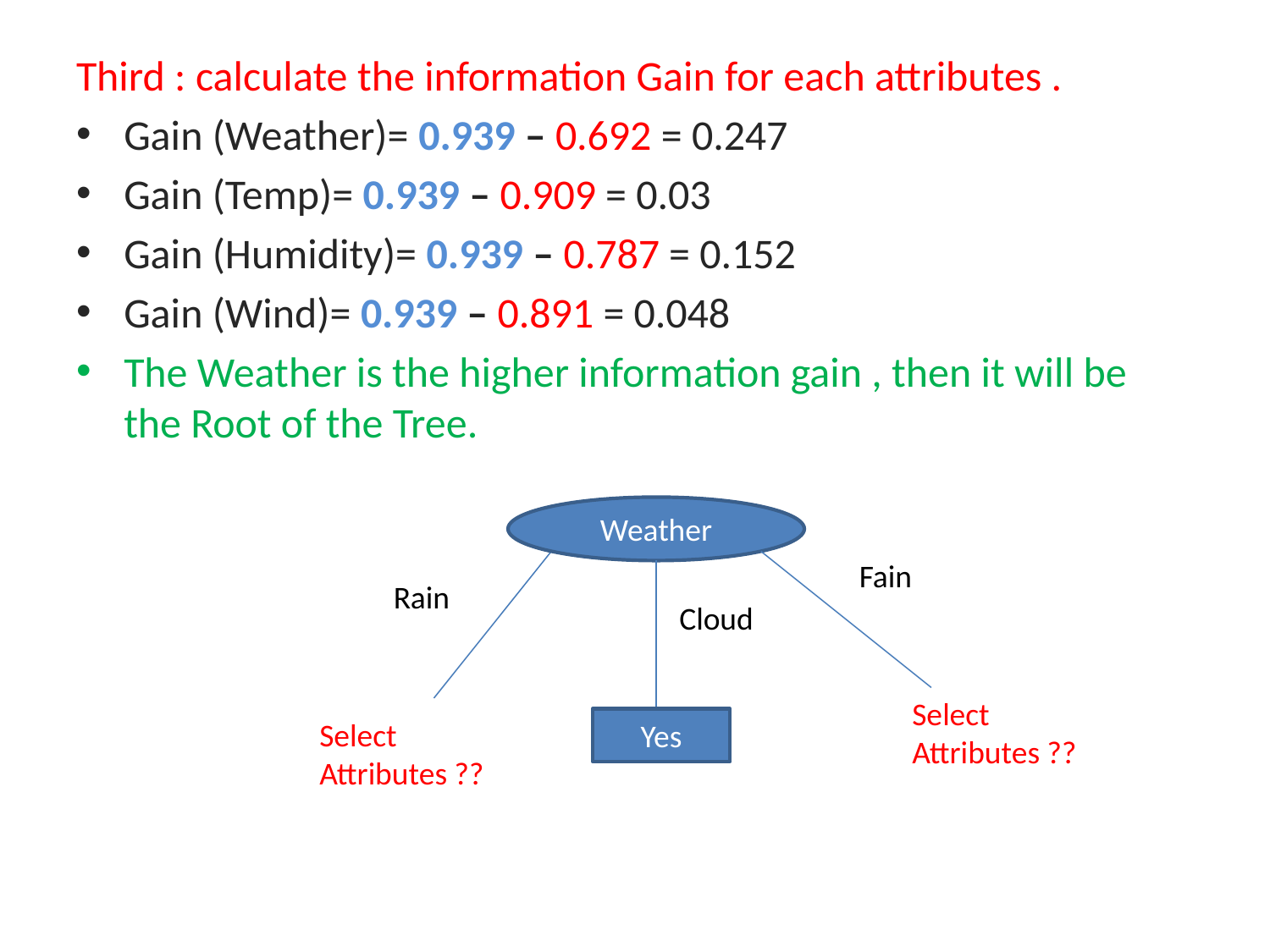

Third : calculate the information Gain for each attributes .
Gain (Weather)= 0.939 – 0.692 = 0.247
Gain (Temp)= 0.939 – 0.909 = 0.03
Gain (Humidity)= 0.939 – 0.787 = 0.152
Gain (Wind)= 0.939 – 0.891 = 0.048
The Weather is the higher information gain , then it will be the Root of the Tree.
Weather
Rain
Select
Attributes ??
Select
Attributes ??
Yes
Fain
Cloud